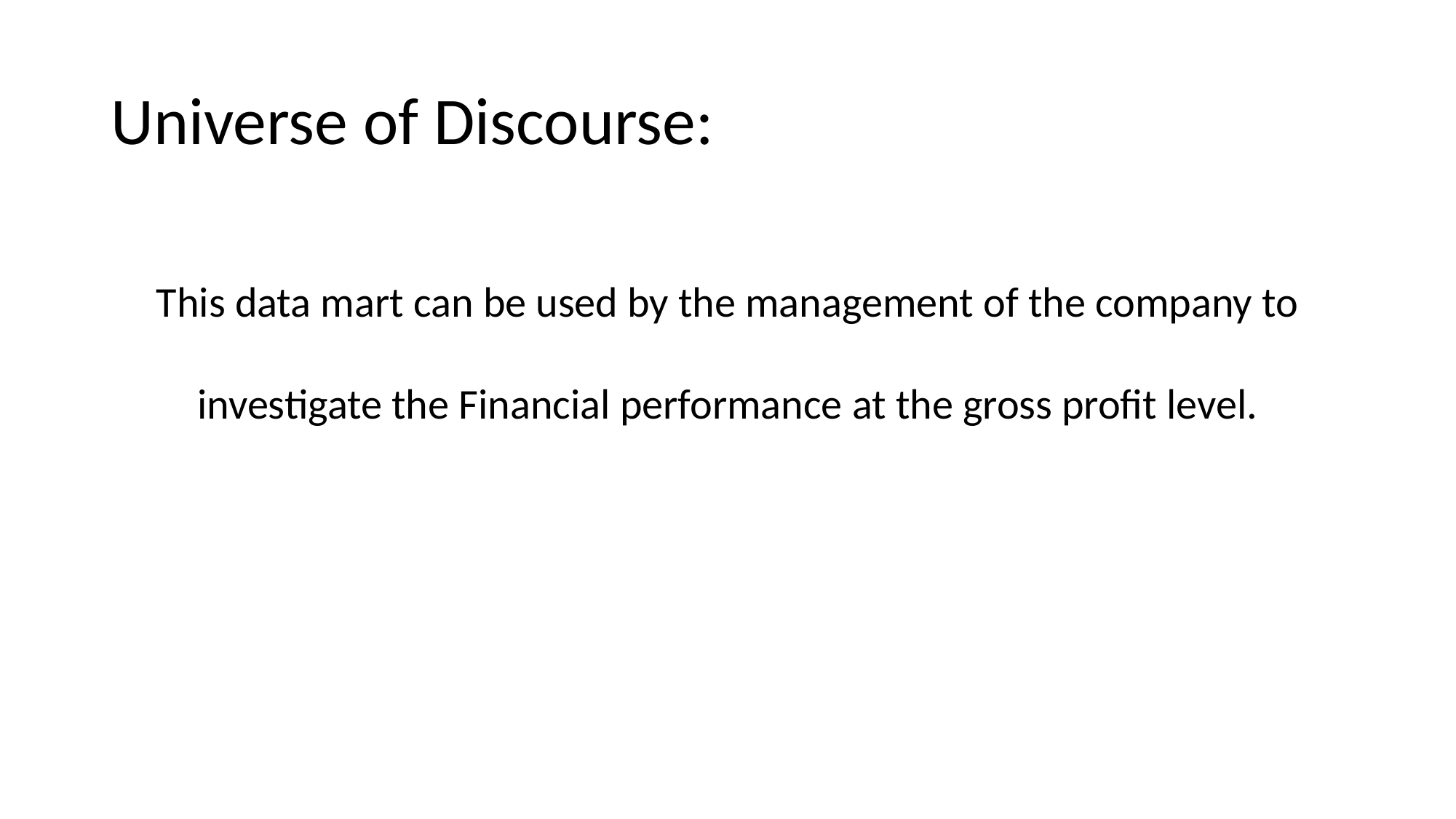

# Universe of Discourse:
This data mart can be used by the management of the company to investigate the Financial performance at the gross profit level.